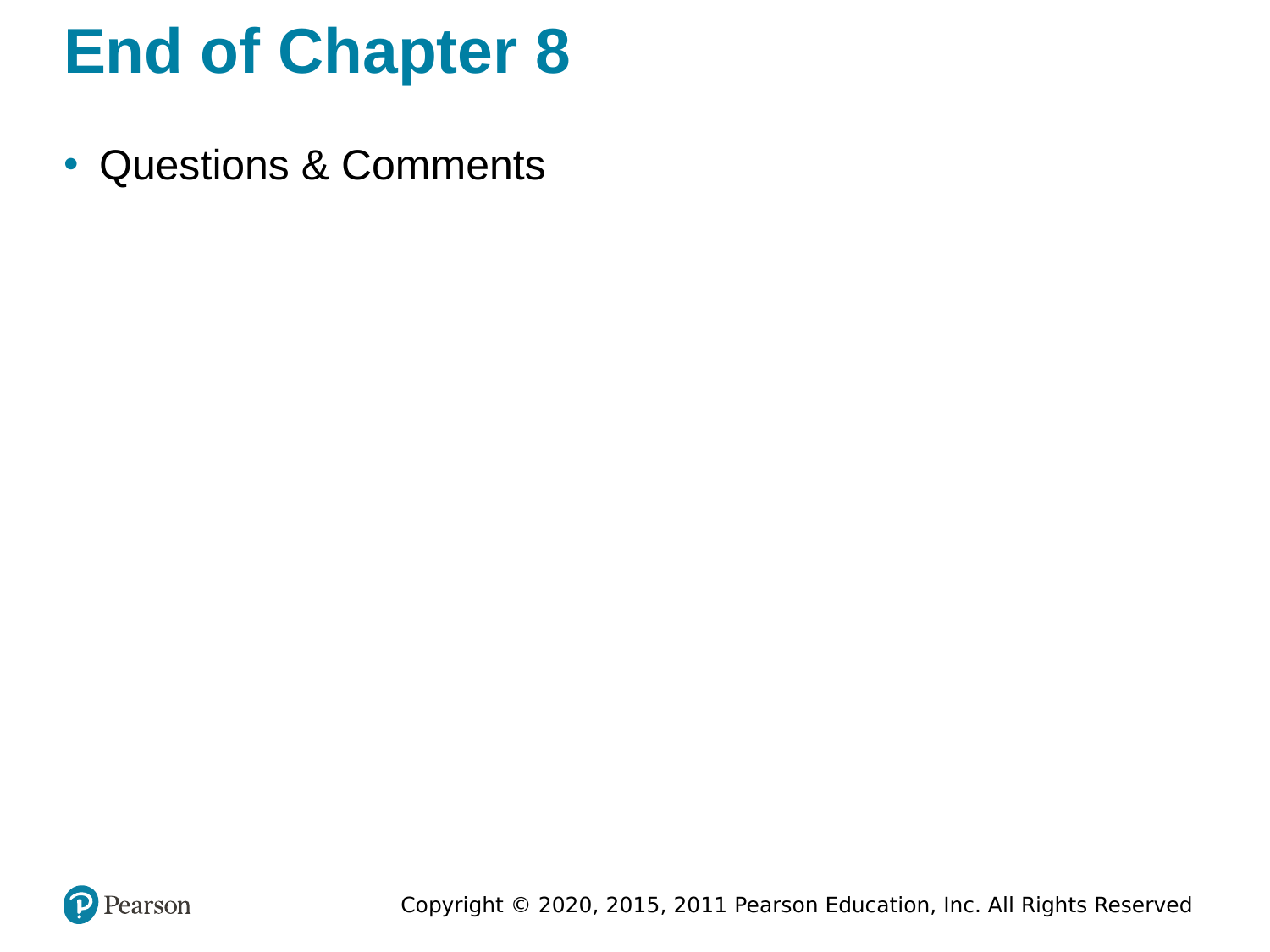

# End of Chapter 8
Questions & Comments